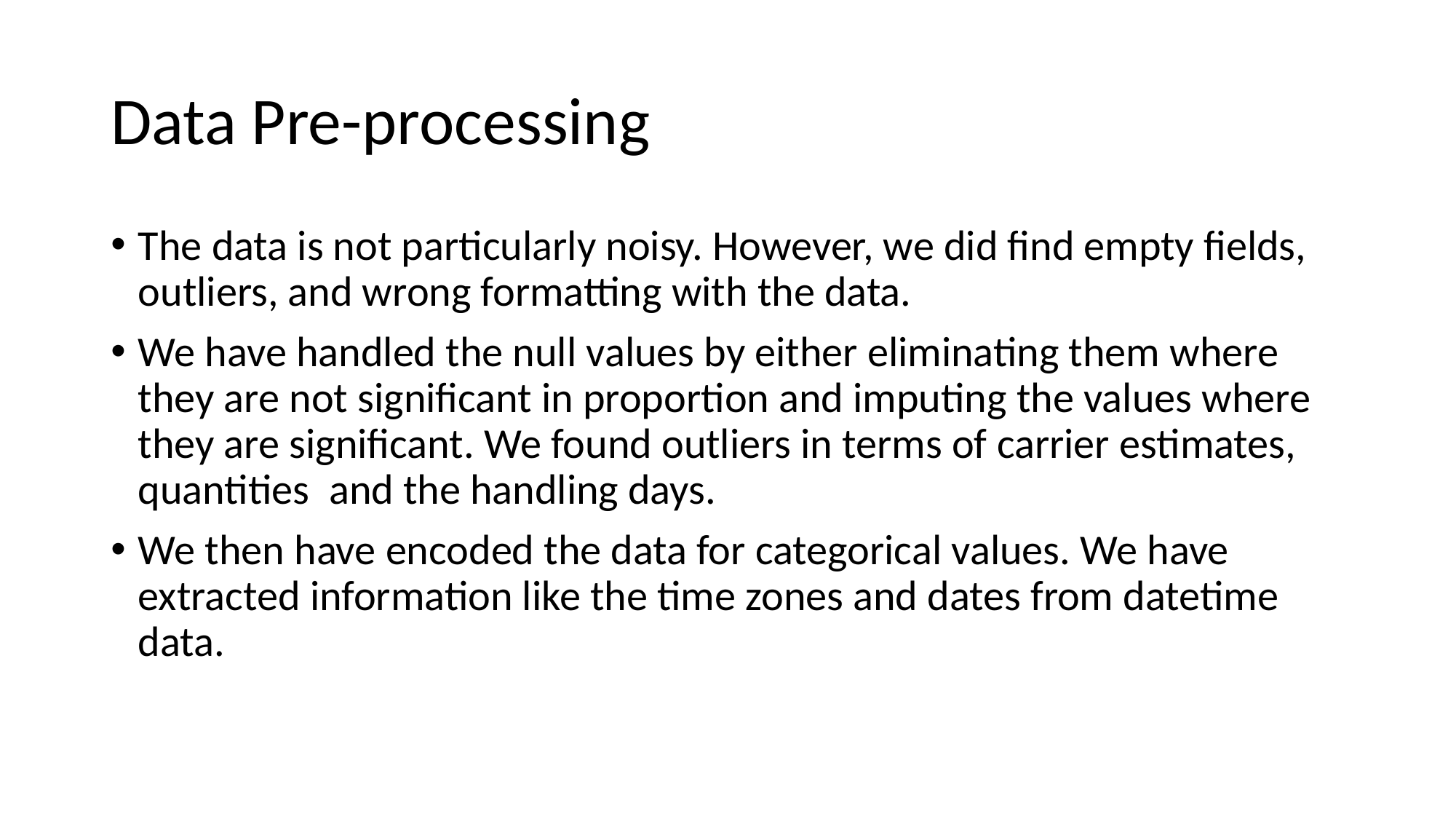

# Data Pre-processing
The data is not particularly noisy. However, we did find empty fields, outliers, and wrong formatting with the data.
We have handled the null values by either eliminating them where they are not significant in proportion and imputing the values where they are significant. We found outliers in terms of carrier estimates, quantities  and the handling days.
We then have encoded the data for categorical values. We have extracted information like the time zones and dates from datetime data.